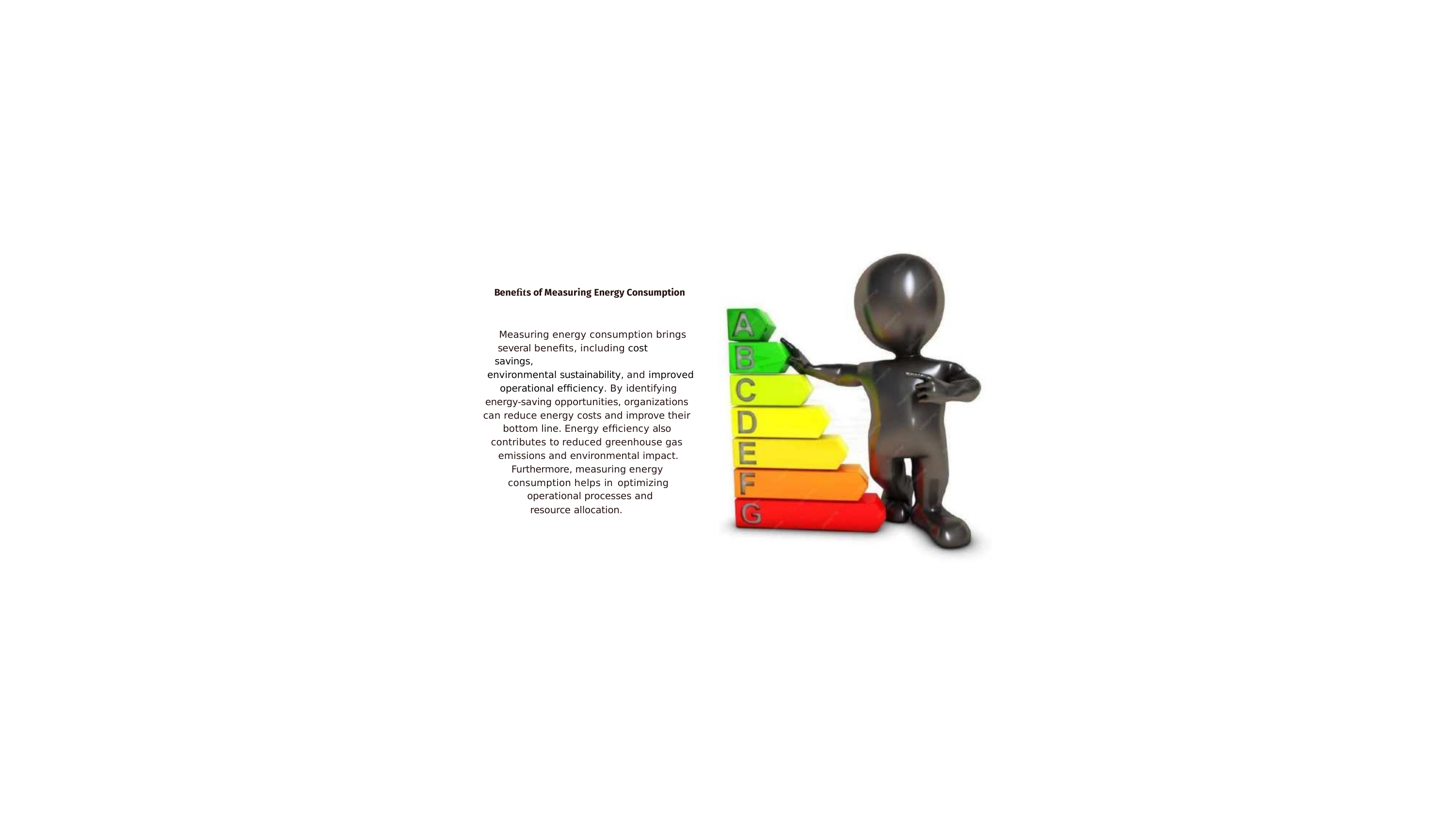

Beneﬁts of Measuring Energy Consumption

Measuring energy consumption brings  several beneﬁts, including cost savings,
environmental sustainability, and improved  operational efﬁciency. By identifying  energy-saving opportunities, organizations  can reduce energy costs and improve their  bottom line. Energy efﬁciency also  contributes to reduced greenhouse gas  emissions and environmental impact.
Furthermore, measuring energy  consumption helps in optimizing  operational processes and
resource allocation.